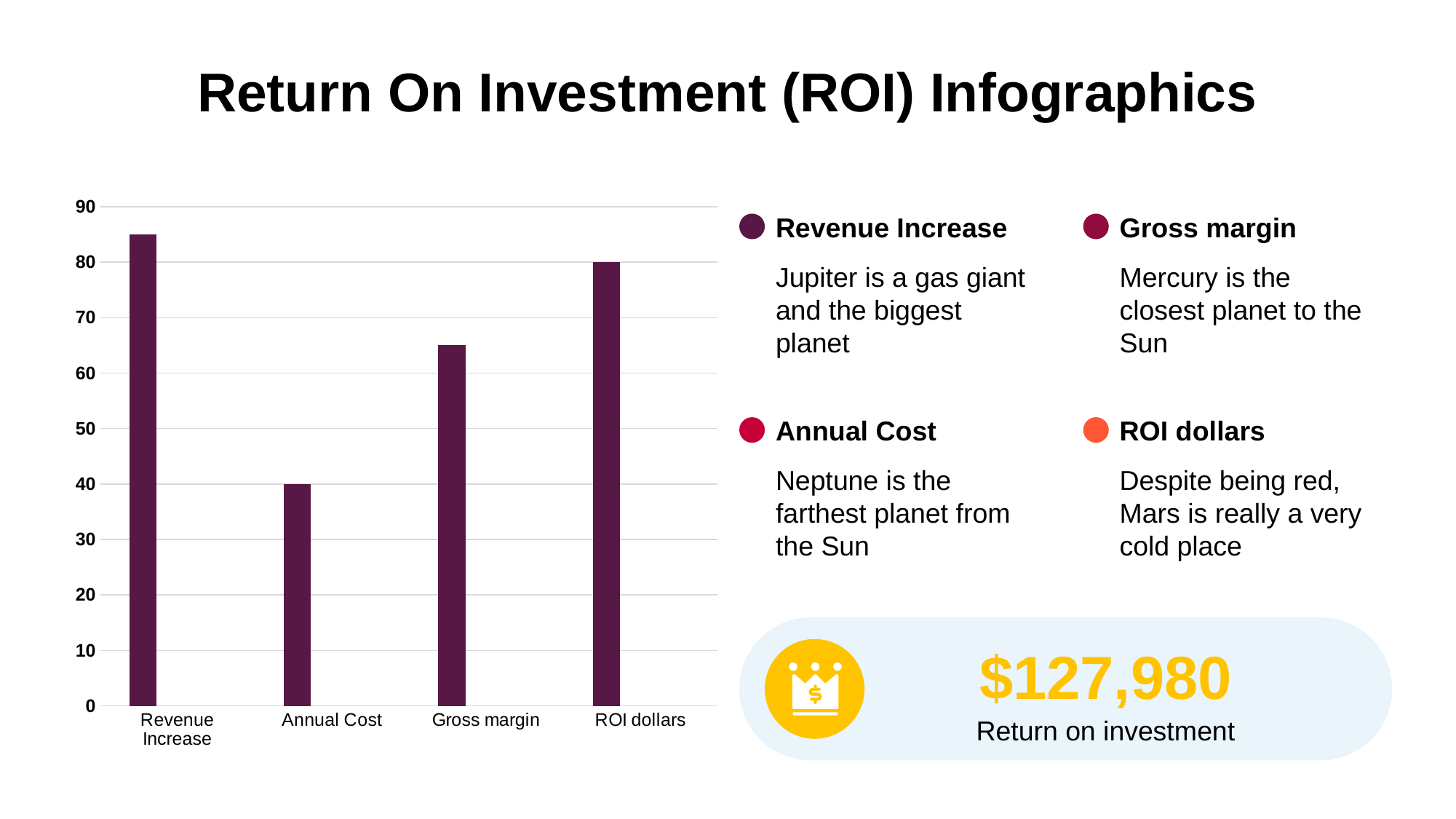

Return On Investment (ROI) Infographics

### Chart

| Category | Series 1 | Column1 | Column2 |
|---|---|---|---|
| Revenue Increase | 85.0 | None | None |
| Annual Cost | 40.0 | None | None |
| Gross margin | 65.0 | None | None |
| ROI dollars | 80.0 | None | None |
Gross margin
Mercury is the closest planet to the Sun
Revenue Increase
Jupiter is a gas giant and the biggest planet
ROI dollars
Despite being red, Mars is really a very cold place
Annual Cost
Neptune is the farthest planet from the Sun

$127,980
Return on investment